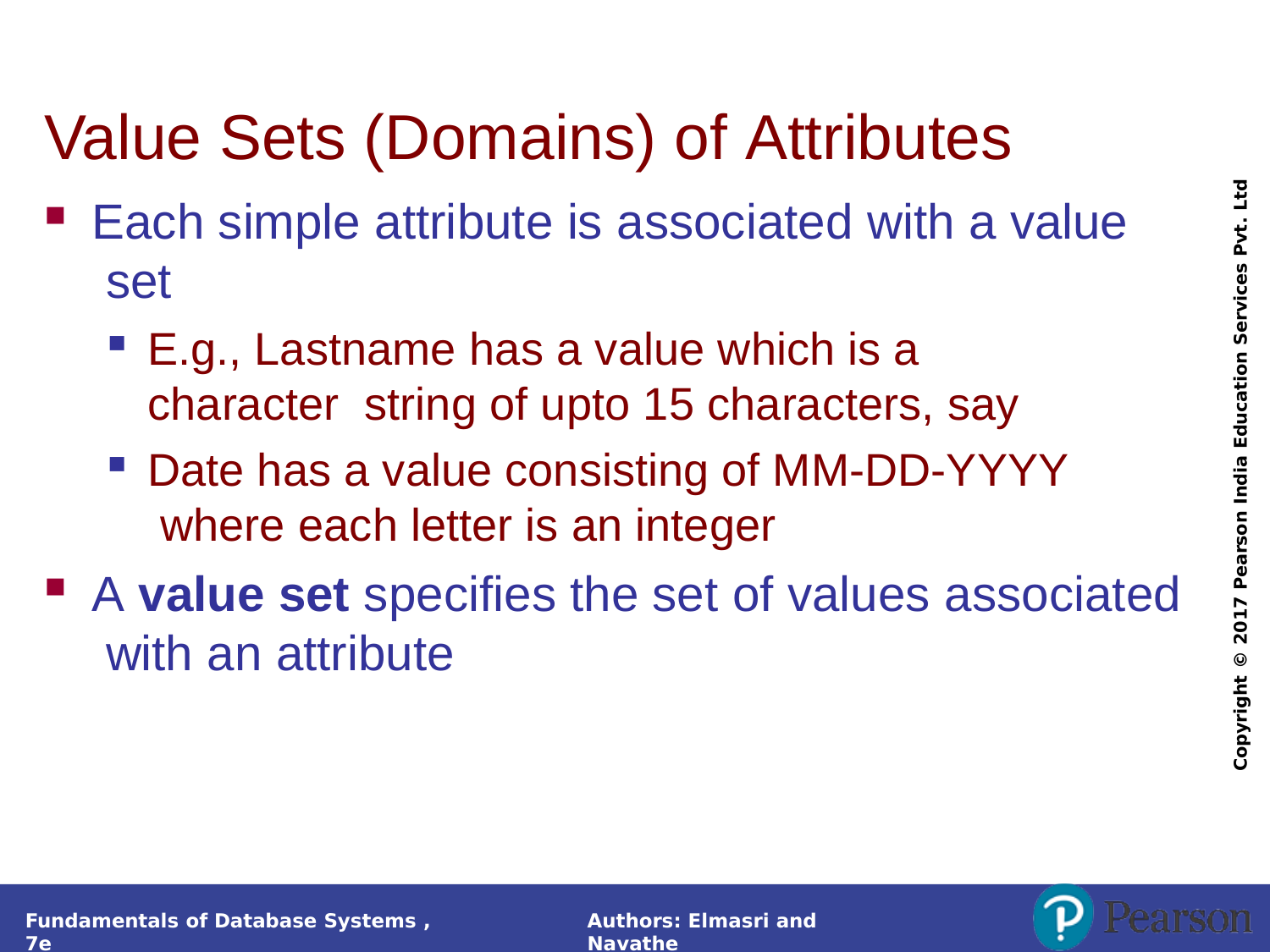

# Value Sets (Domains) of Attributes
Copyright © 2017 Pearson India Education Services Pvt. Ltd
Each simple attribute is associated with a value  set
E.g., Lastname has a value which is a character  string of upto 15 characters, say
Date has a value consisting of MM-DD-YYYY  where each letter is an integer
A value set specifies the set of values associated  with an attribute
Authors: Elmasri and Navathe
Fundamentals of Database Systems , 7e